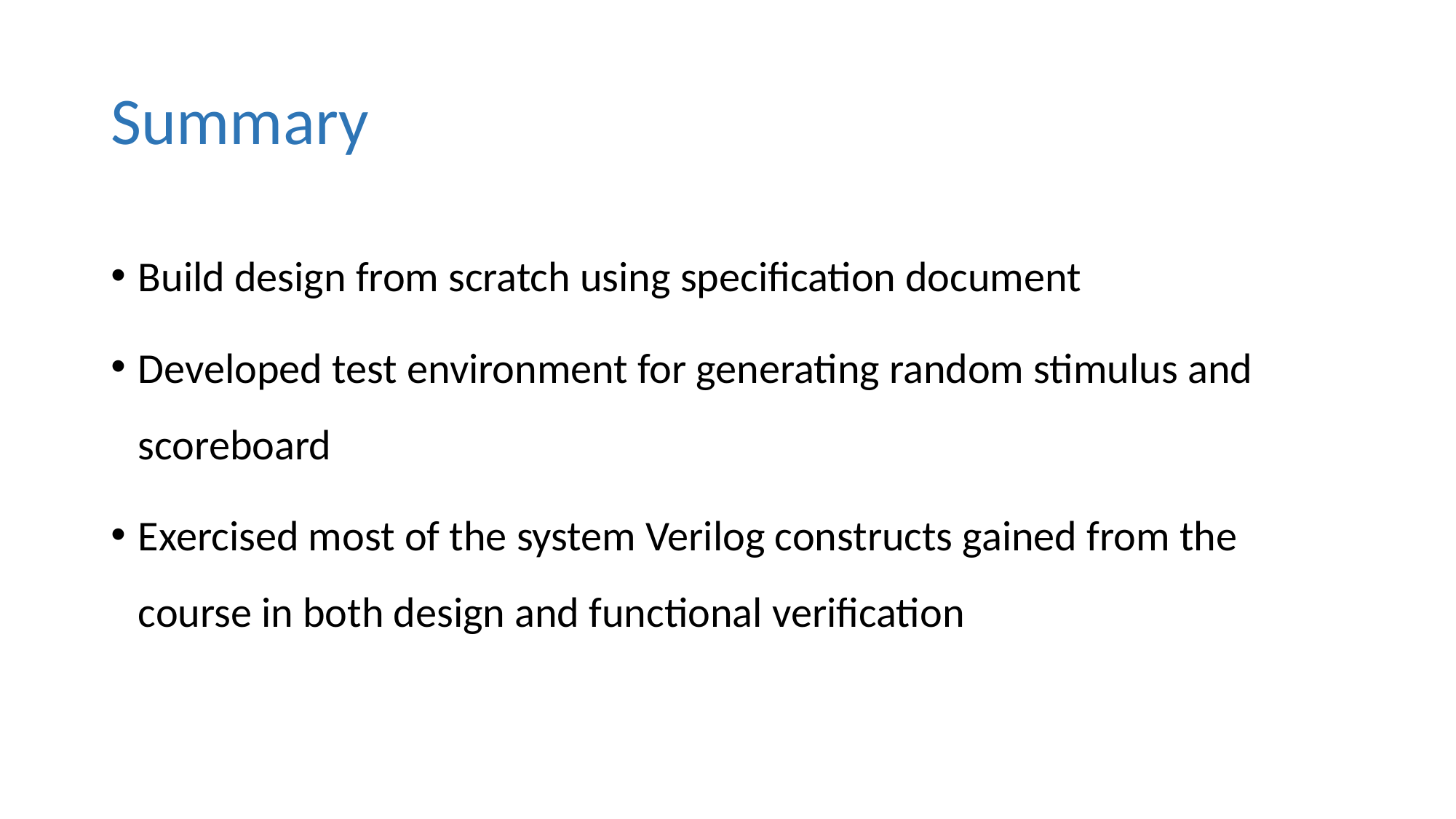

# Summary
Build design from scratch using specification document
Developed test environment for generating random stimulus and scoreboard
Exercised most of the system Verilog constructs gained from the course in both design and functional verification